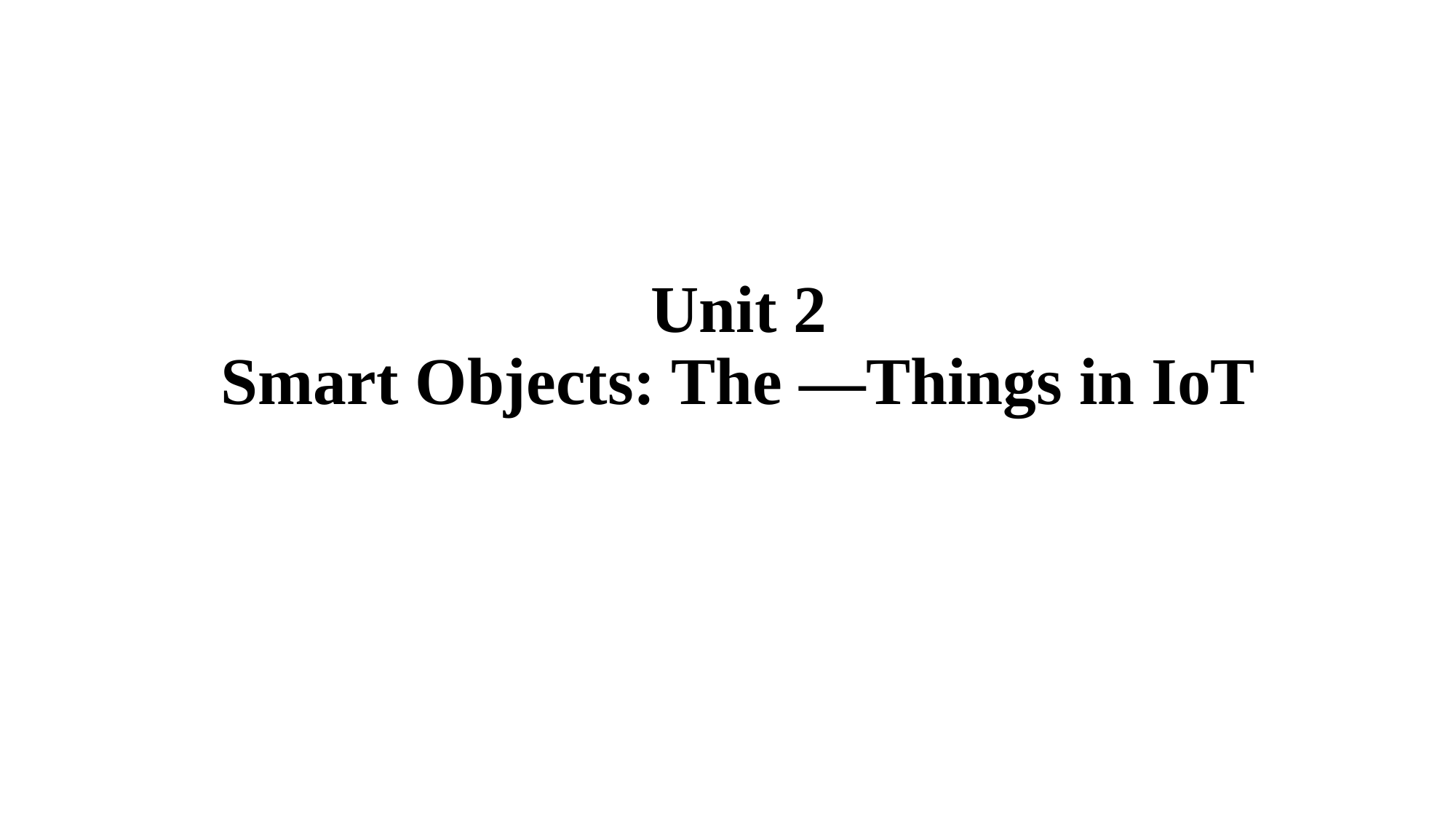

# Unit 2 Smart Objects: The ―Things in IoT